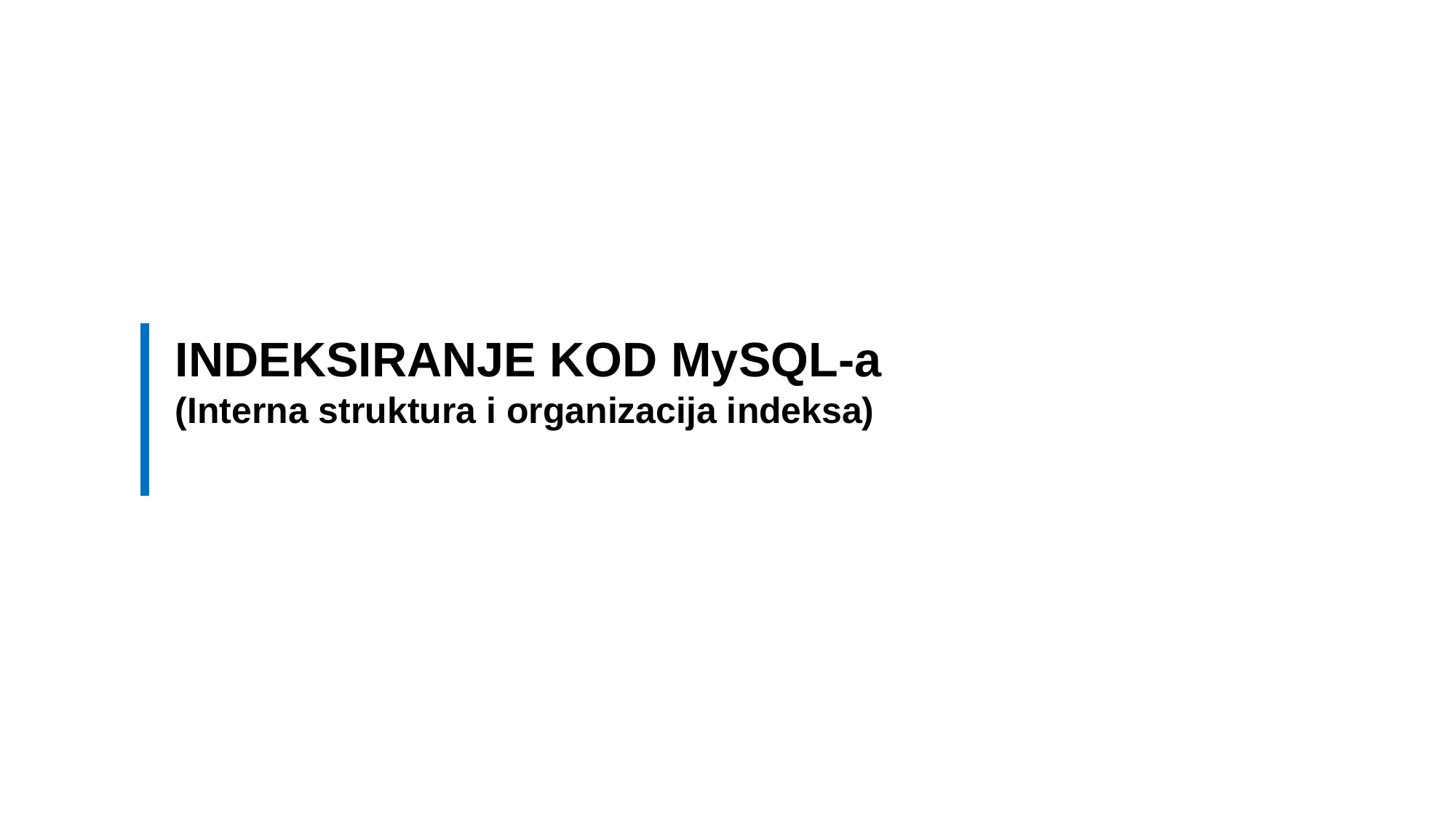

INDEKSIRANJE KOD MySQL-a
(Interna struktura i organizacija indeksa)